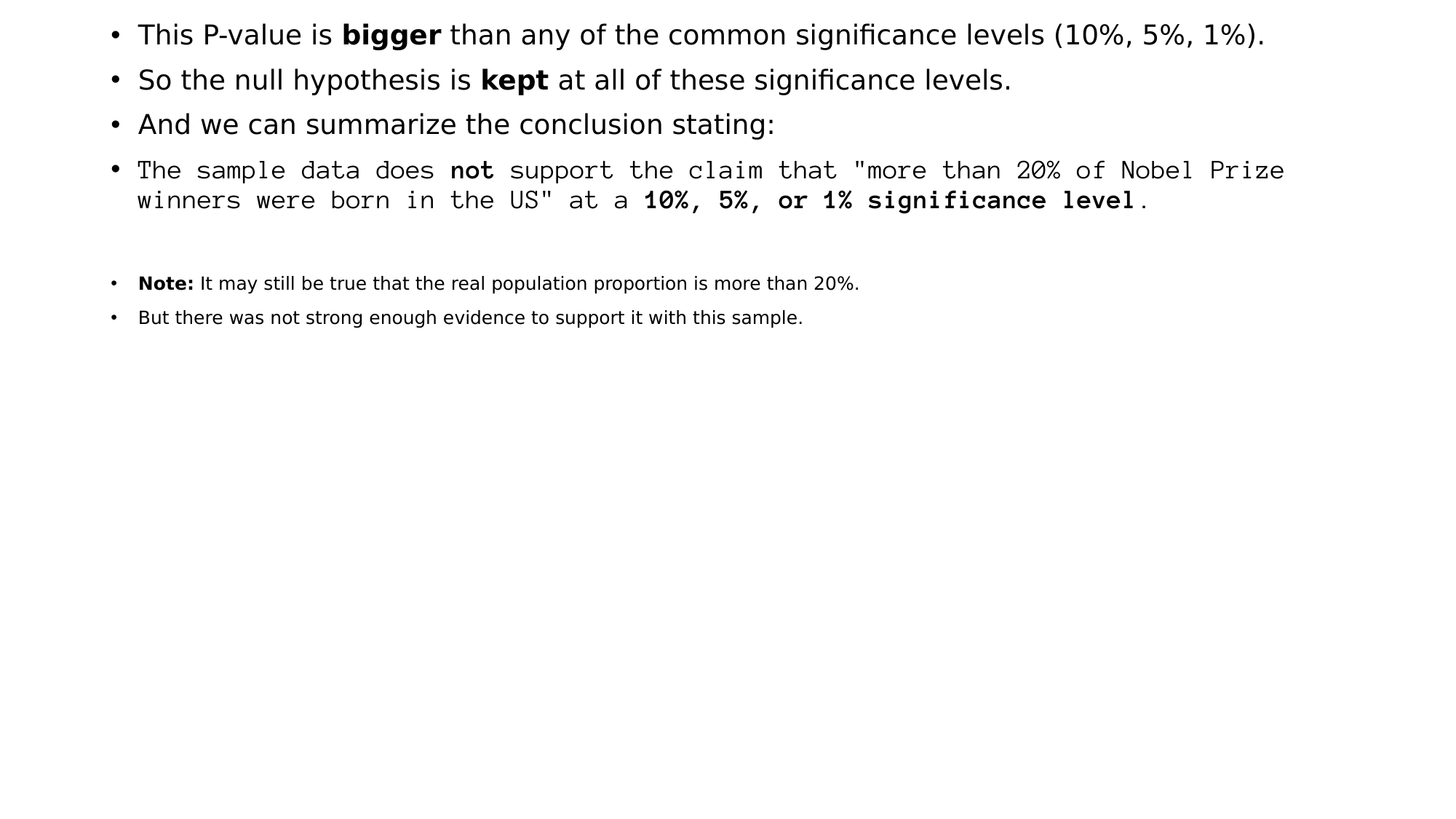

This P-value is bigger than any of the common significance levels (10%, 5%, 1%).
So the null hypothesis is kept at all of these significance levels.
And we can summarize the conclusion stating:
The sample data does not support the claim that "more than 20% of Nobel Prize winners were born in the US" at a 10%, 5%, or 1% significance level.

Note: It may still be true that the real population proportion is more than 20%.
But there was not strong enough evidence to support it with this sample.